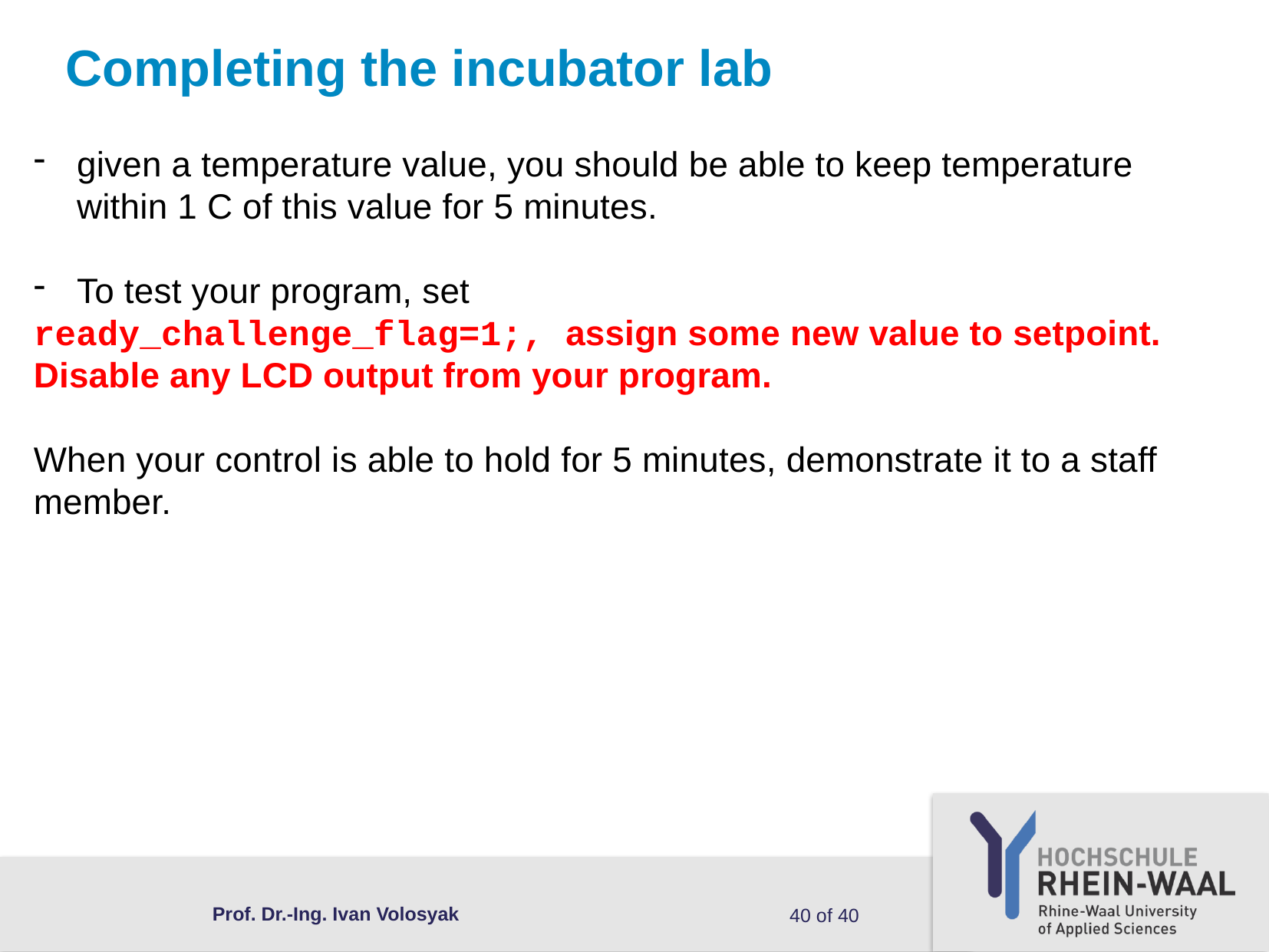

# Completing the incubator lab
given a temperature value, you should be able to keep temperature within 1 C of this value for 5 minutes.

To test your program, set
ready_challenge_flag=1;, assign some new value to setpoint.
Disable any LCD output from your program.

When your control is able to hold for 5 minutes, demonstrate it to a staff member.

Prof. Dr.-Ing. Ivan Volosyak